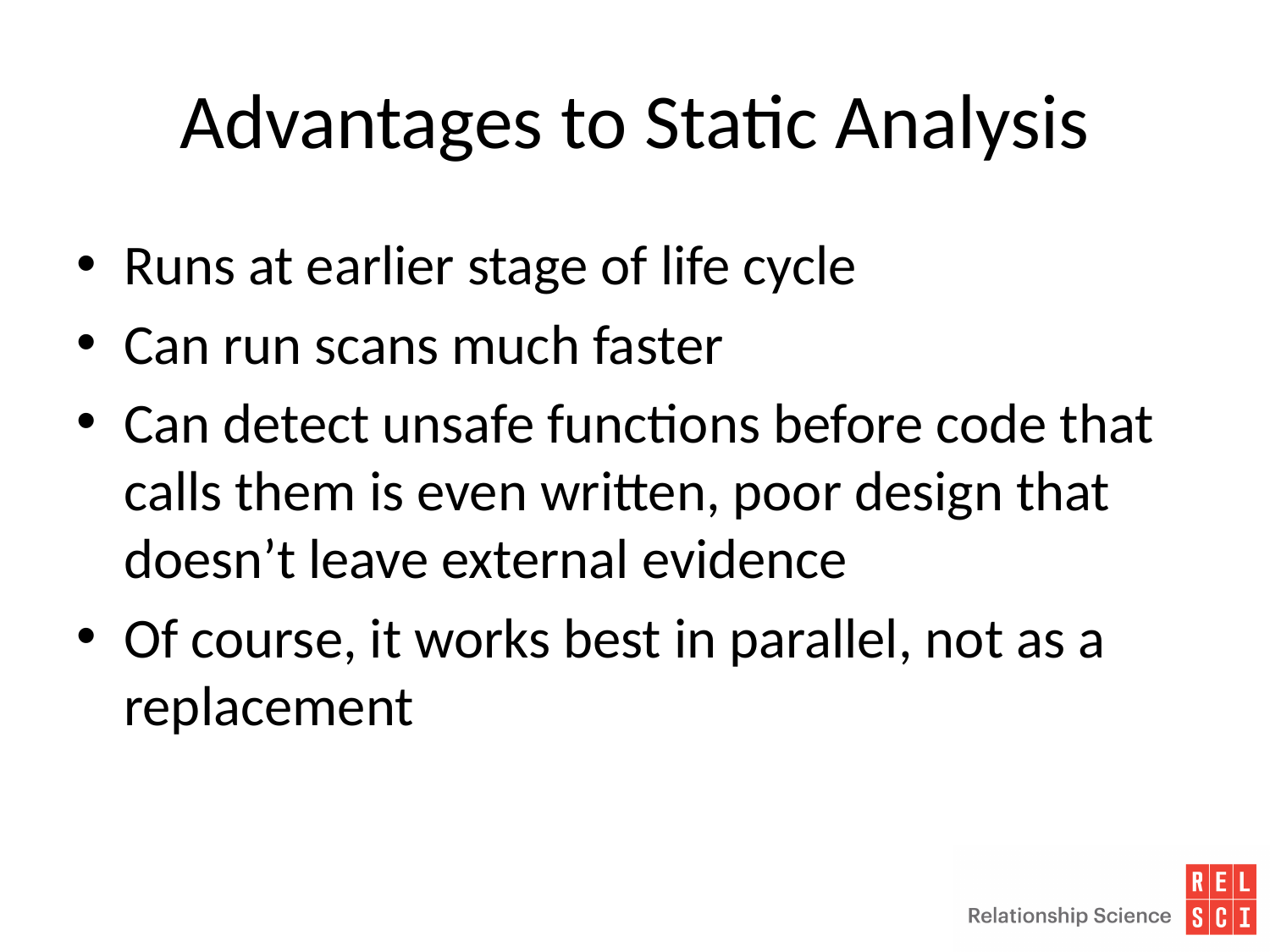

# Advantages to Static Analysis
Runs at earlier stage of life cycle
Can run scans much faster
Can detect unsafe functions before code that calls them is even written, poor design that doesn’t leave external evidence
Of course, it works best in parallel, not as a replacement